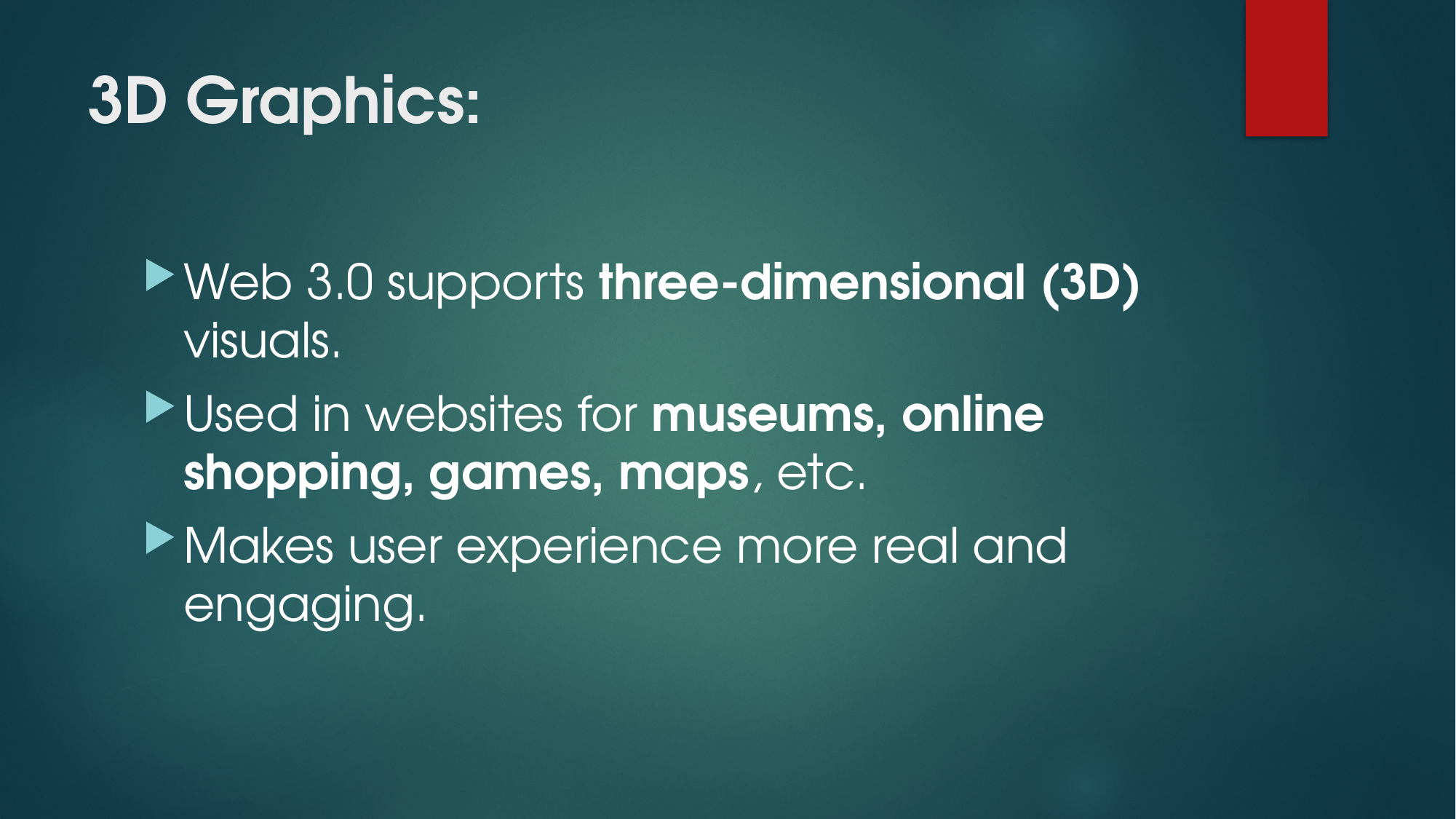

# 3D Graphics:
Web 3.0 supports three-dimensional (3D) visuals.
Used in websites for museums, online shopping, games, maps, etc.
Makes user experience more real and engaging.